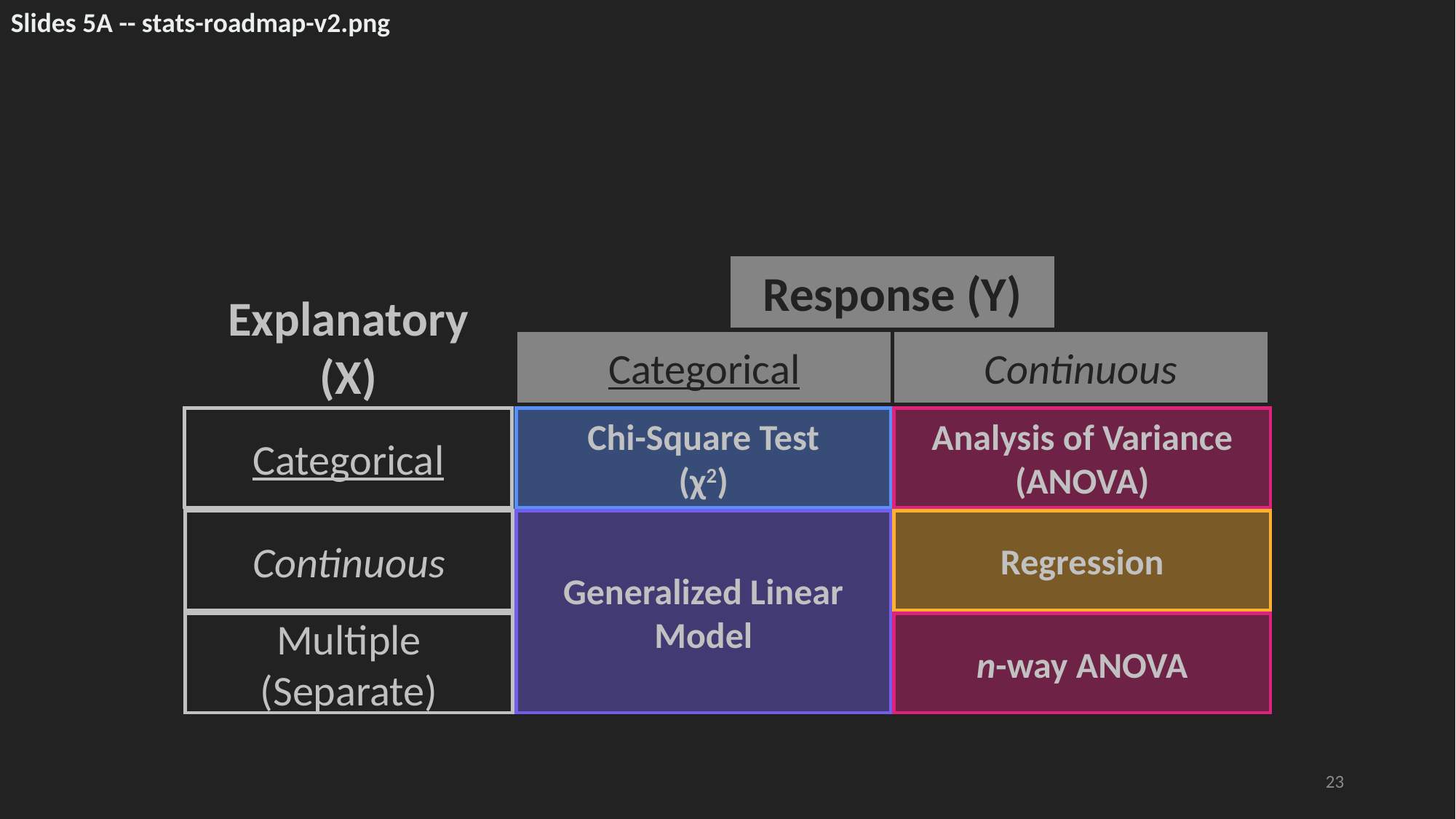

Slides 5A -- stats-roadmap-v2.png
Response (Y)
Explanatory
(X)
Categorical
Continuous
Categorical
Analysis of Variance
(ANOVA)
Continuous
Regression
Generalized Linear Model
Multiple (Separate)
n-way ANOVA
Chi-Square Test
(χ2)
23